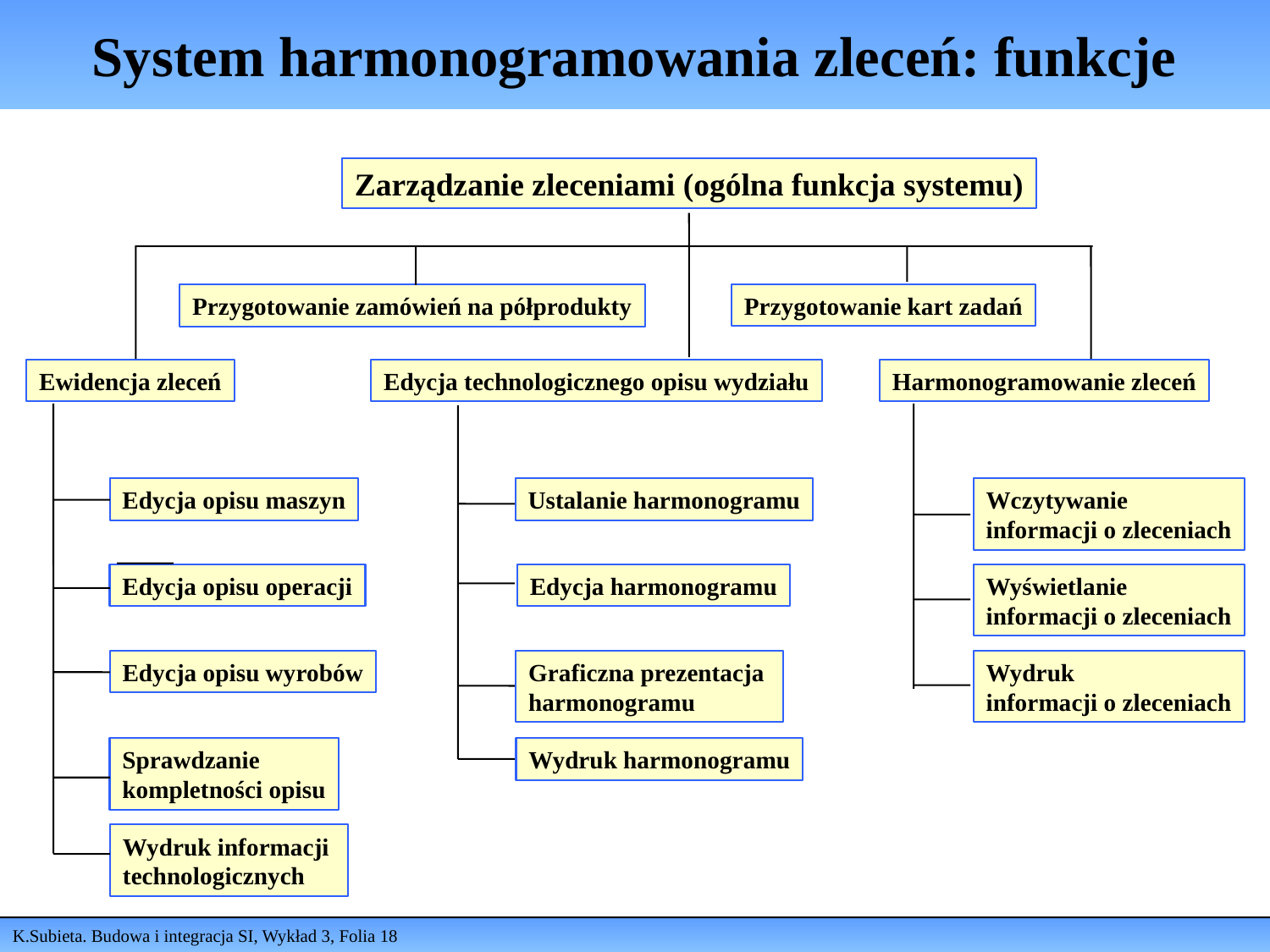

# System harmonogramowania zleceń: funkcje
Zarządzanie zleceniami (ogólna funkcja systemu)

Przygotowanie kart zadań
Przygotowanie zamówień na półprodukty
Ewidencja zleceń
Edycja technologicznego opisu wydziału
Harmonogramowanie zleceń

Edycja opisu maszyn
Ustalanie harmonogramu
Wczytywanie
informacji o zleceniach

Edycja opisu operacji
Edycja harmonogramu
Wyświetlanie
informacji o zleceniach

Edycja opisu wyrobów
Graficzna prezentacja
harmonogramu
Wydruk
informacji o zleceniach

Sprawdzanie
kompletności opisu
Wydruk harmonogramu

Wydruk informacji
technologicznych